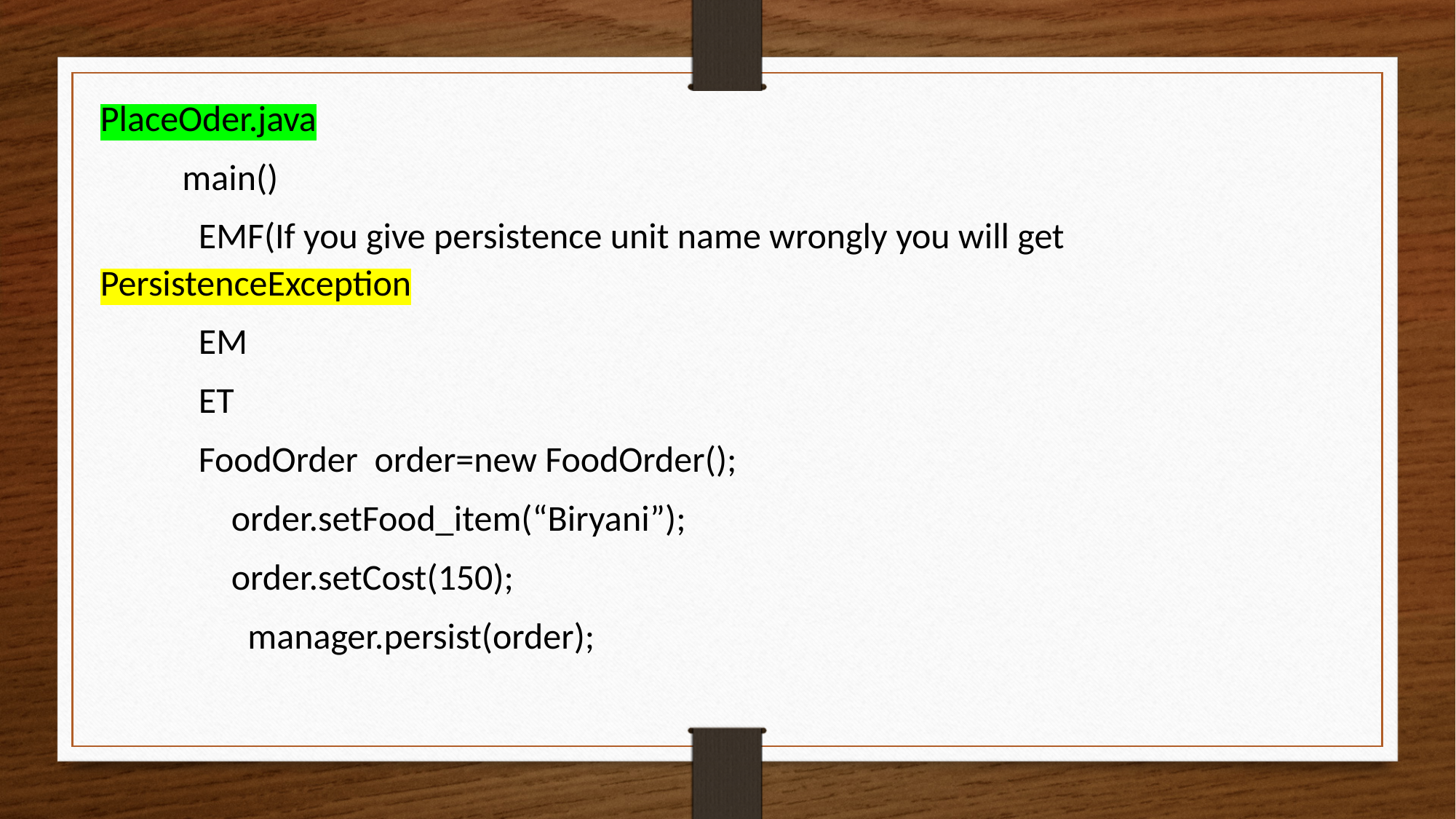

PlaceOder.java
          main()
            EMF(If you give persistence unit name wrongly you will get PersistenceException
            EM
            ET
            FoodOrder  order=new FoodOrder();
                order.setFood_item(“Biryani”);
                order.setCost(150);
                  manager.persist(order);